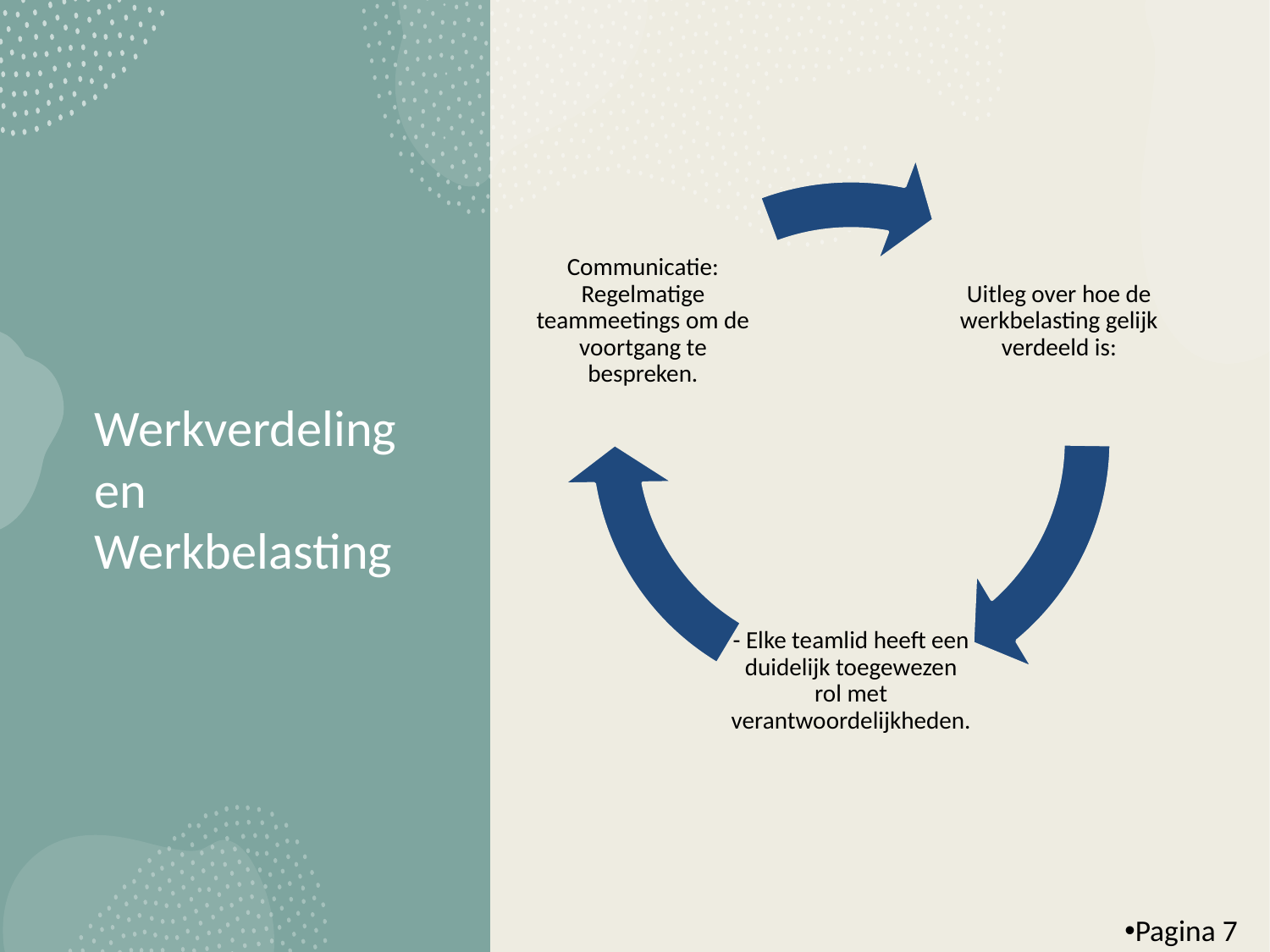

Uitleg over hoe de werkbelasting gelijk verdeeld is:
- Elke teamlid heeft een duidelijk toegewezen rol met verantwoordelijkheden.
Communicatie: Regelmatige teammeetings om de voortgang te bespreken.
# Werkverdeling en Werkbelasting
Pagina 7